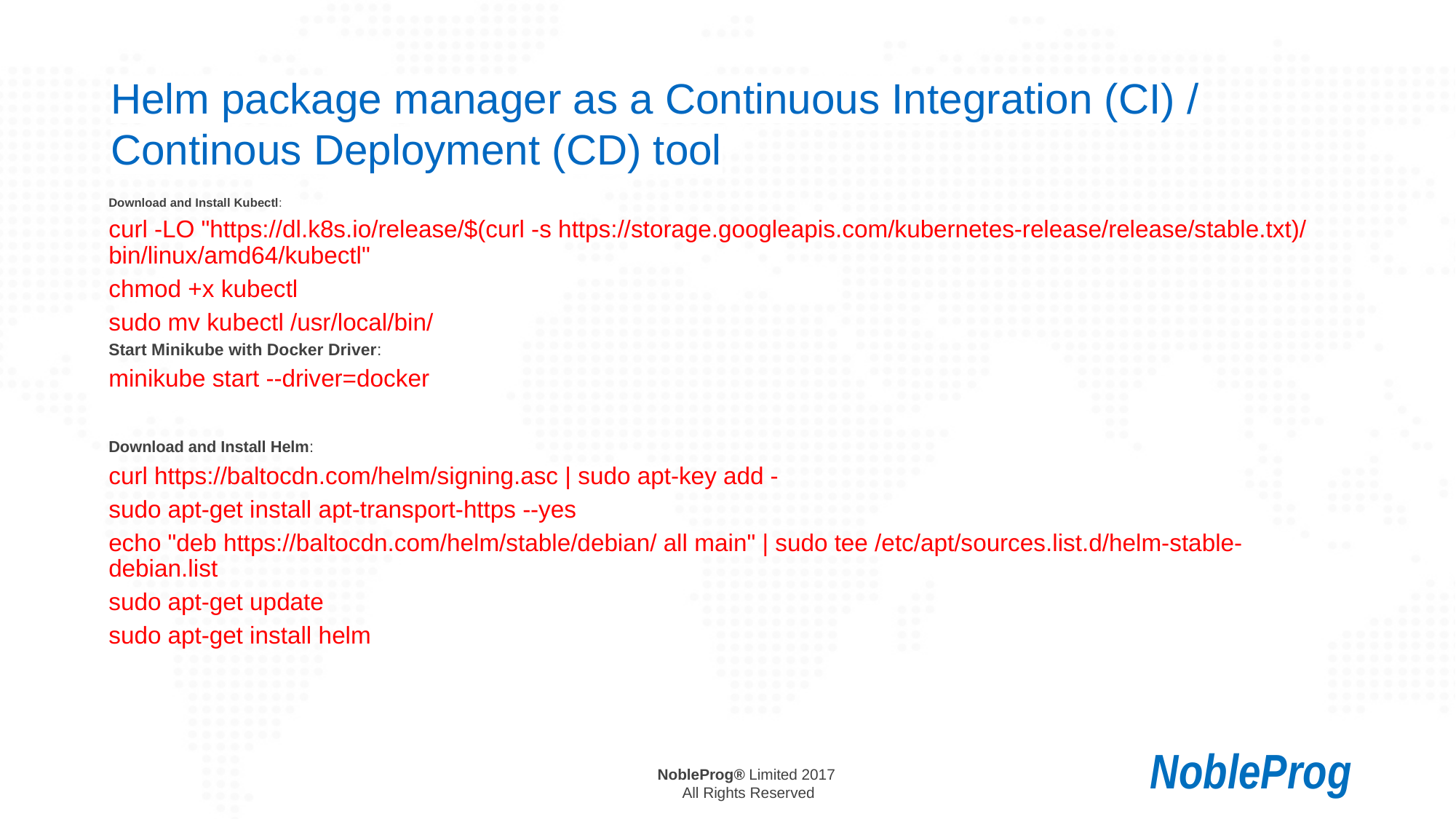

# Helm package manager as a Continuous Integration (CI) / Continous Deployment (CD) tool
Download and Install Kubectl:
curl -LO "https://dl.k8s.io/release/$(curl -s https://storage.googleapis.com/kubernetes-release/release/stable.txt)/bin/linux/amd64/kubectl"
chmod +x kubectl
sudo mv kubectl /usr/local/bin/
Start Minikube with Docker Driver:
minikube start --driver=docker

Download and Install Helm:
curl https://baltocdn.com/helm/signing.asc | sudo apt-key add -
sudo apt-get install apt-transport-https --yes
echo "deb https://baltocdn.com/helm/stable/debian/ all main" | sudo tee /etc/apt/sources.list.d/helm-stable-debian.list
sudo apt-get update
sudo apt-get install helm